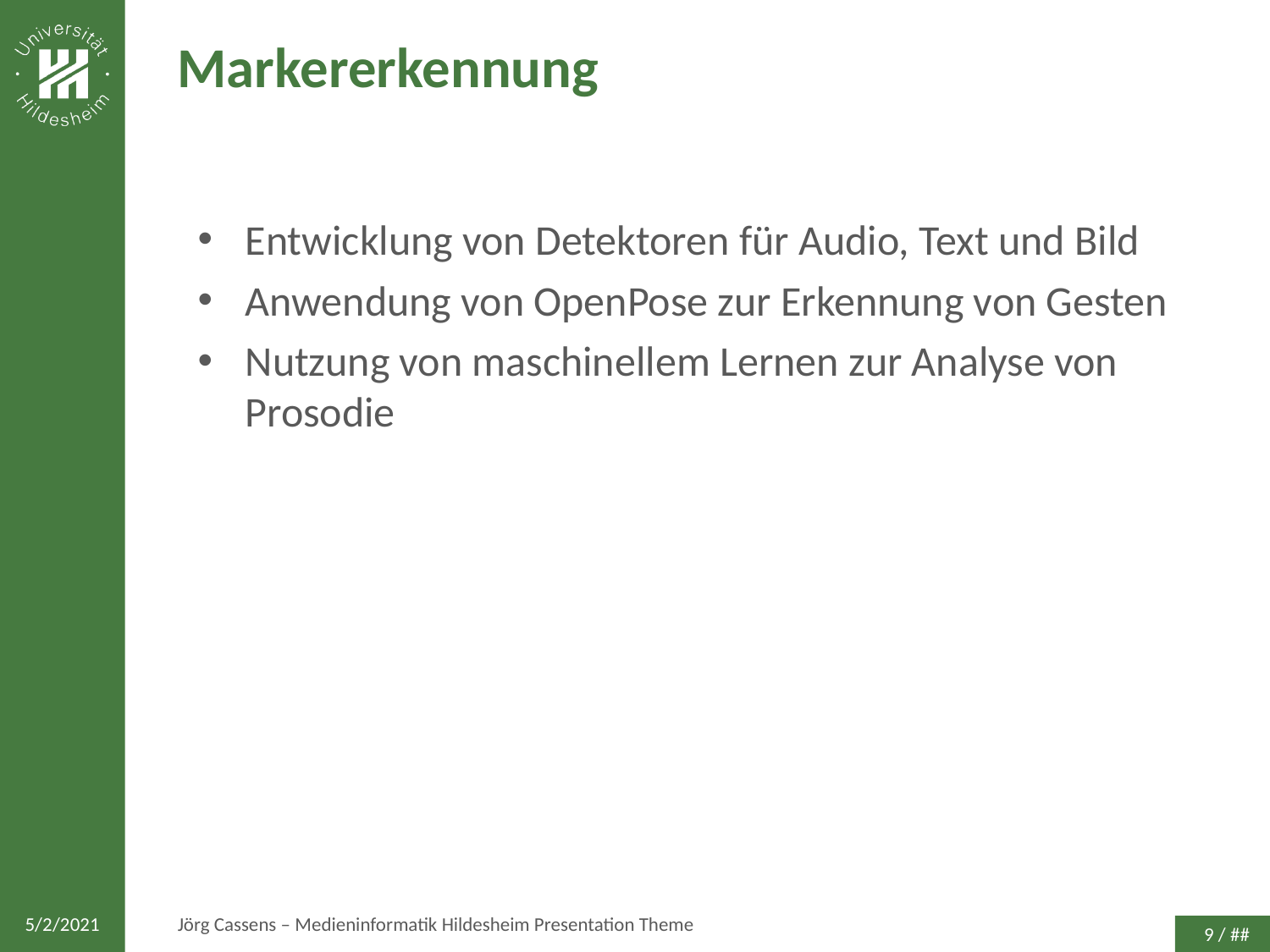

# Markererkennung
Entwicklung von Detektoren für Audio, Text und Bild
Anwendung von OpenPose zur Erkennung von Gesten
Nutzung von maschinellem Lernen zur Analyse von Prosodie